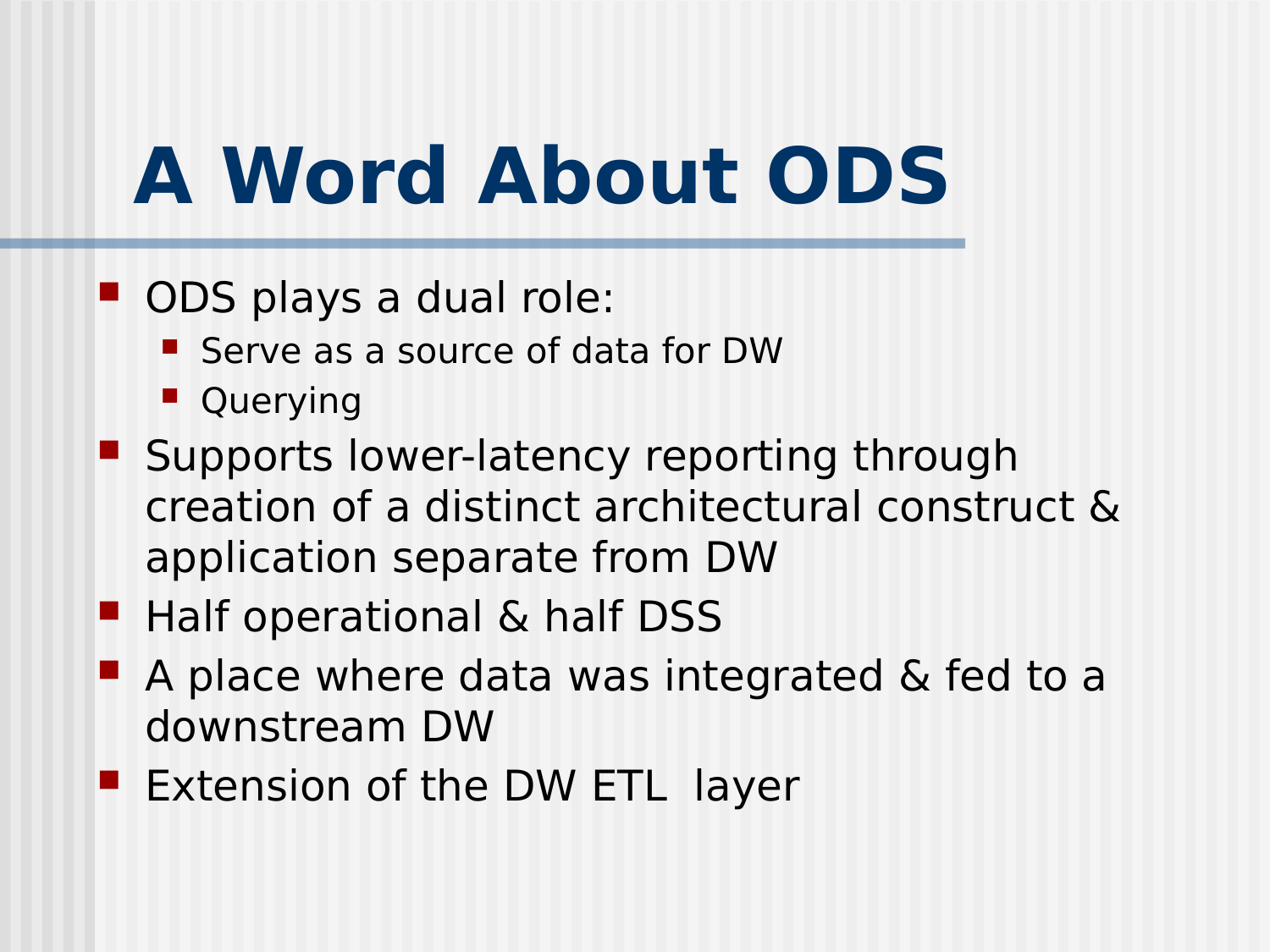

# A Word About ODS
ODS plays a dual role:
Serve as a source of data for DW
Querying
Supports lower-latency reporting through creation of a distinct architectural construct & application separate from DW
Half operational & half DSS
A place where data was integrated & fed to a downstream DW
Extension of the DW ETL  layer